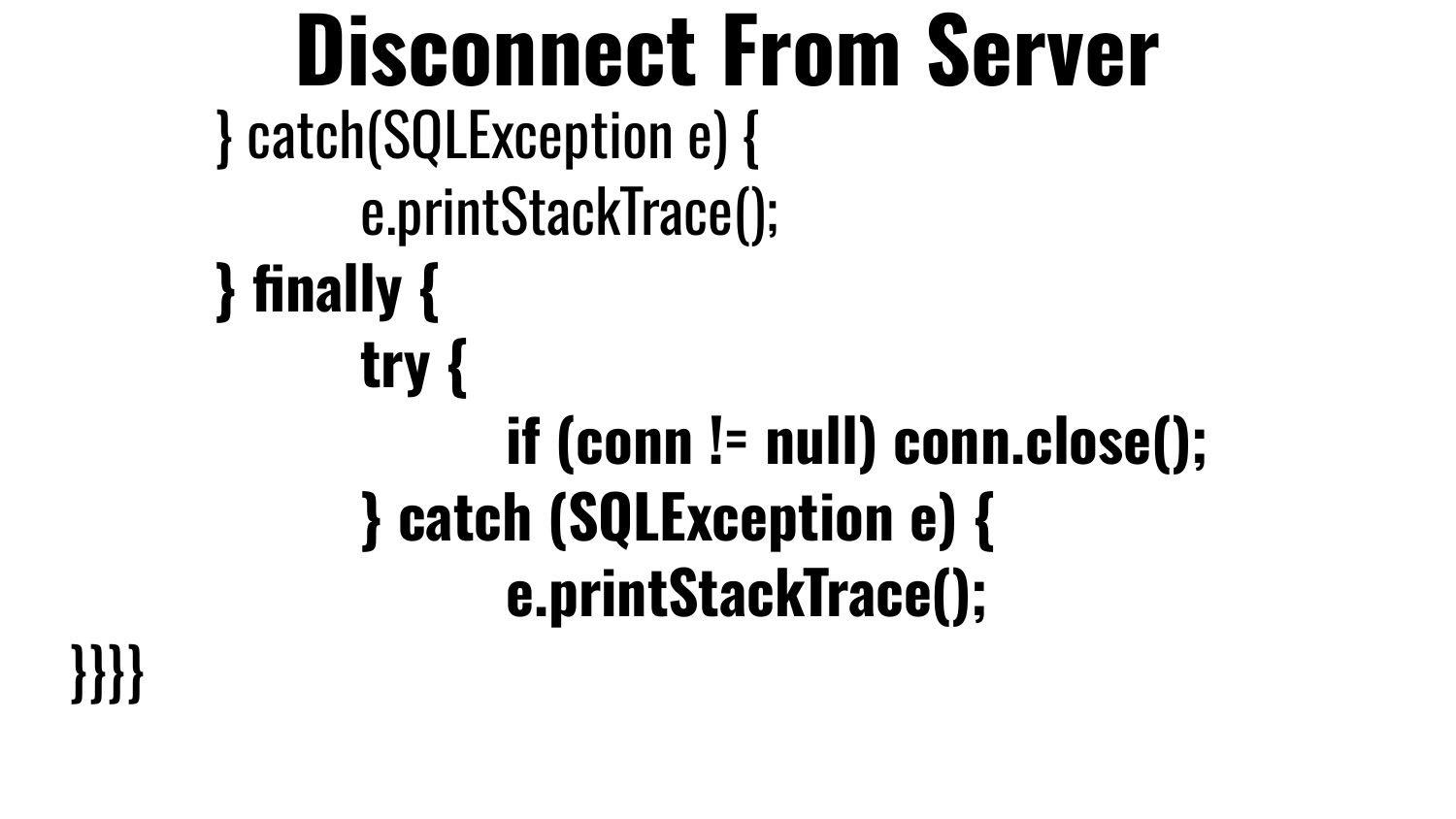

# Disconnect From Server
		} catch(SQLException e) {
			e.printStackTrace();
		} finally {
			try {
				if (conn != null) conn.close();
			} catch (SQLException e) {
				e.printStackTrace();
	}}}}